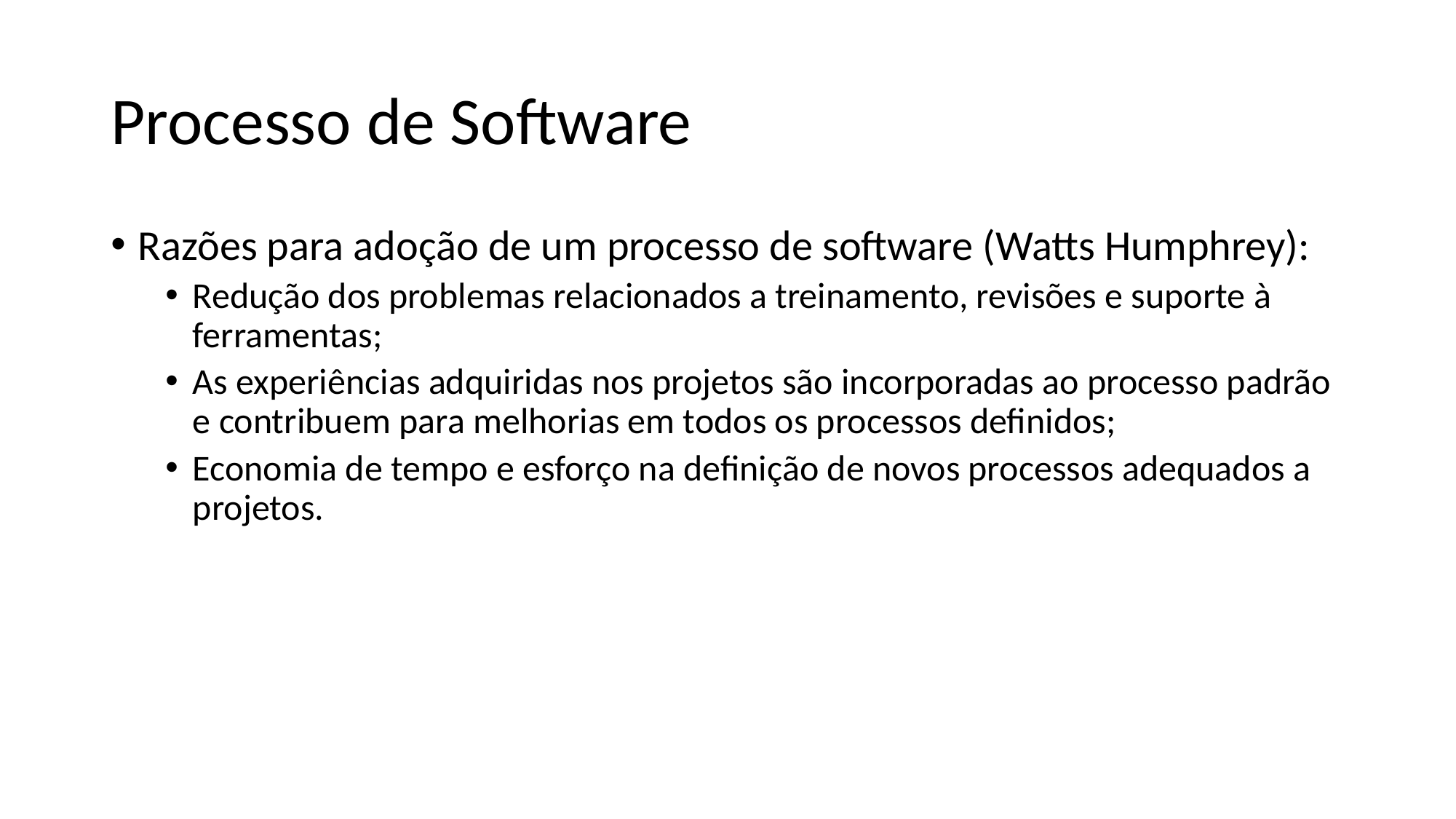

# Processo de Software
Razões para adoção de um processo de software (Watts Humphrey):
Redução dos problemas relacionados a treinamento, revisões e suporte à ferramentas;
As experiências adquiridas nos projetos são incorporadas ao processo padrão e contribuem para melhorias em todos os processos definidos;
Economia de tempo e esforço na definição de novos processos adequados a projetos.